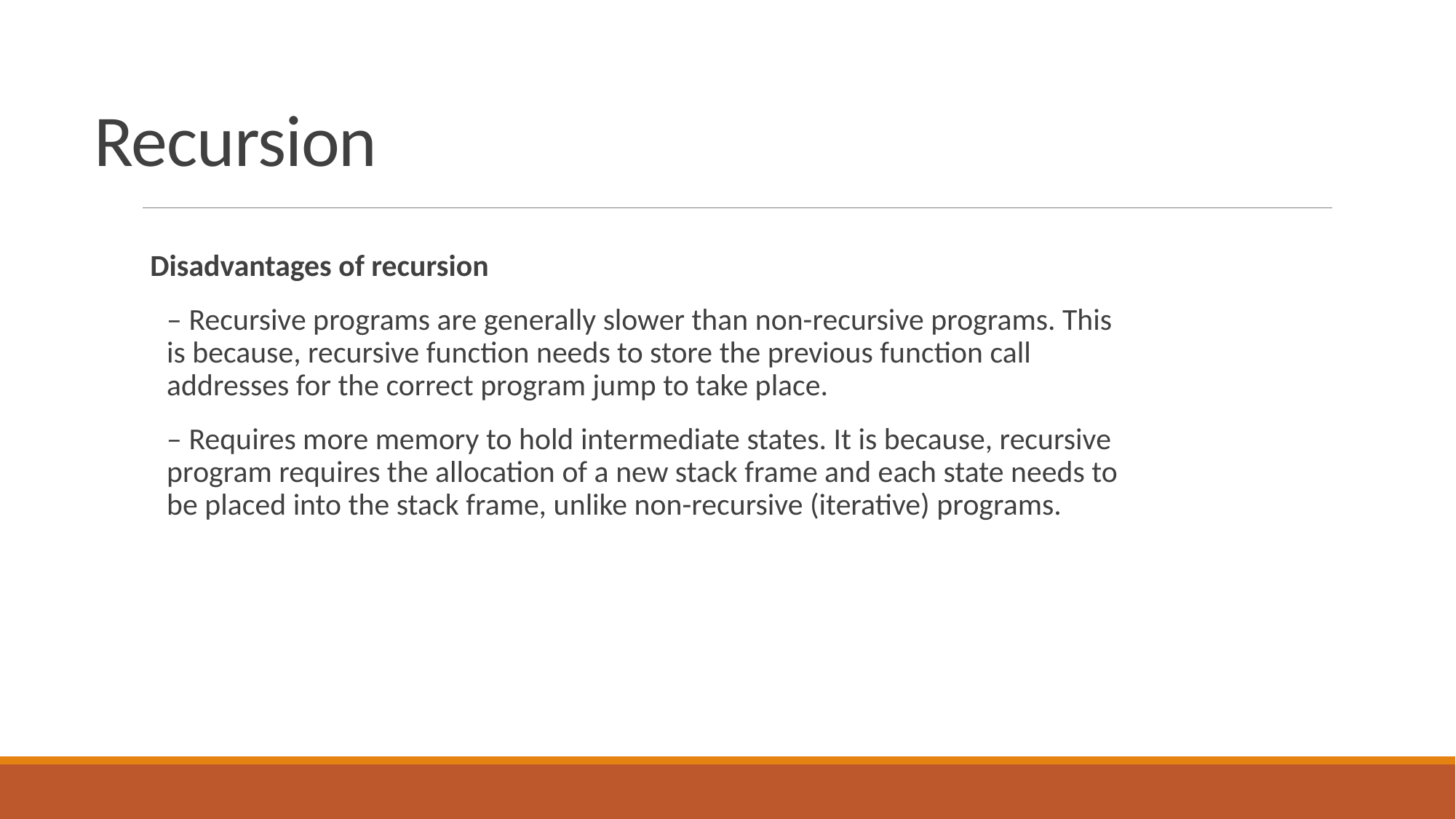

# Recursion
Disadvantages of recursion
– Recursive programs are generally slower than non-recursive programs. This is because, recursive function needs to store the previous function call addresses for the correct program jump to take place.
– Requires more memory to hold intermediate states. It is because, recursive program requires the allocation of a new stack frame and each state needs to be placed into the stack frame, unlike non-recursive (iterative) programs.